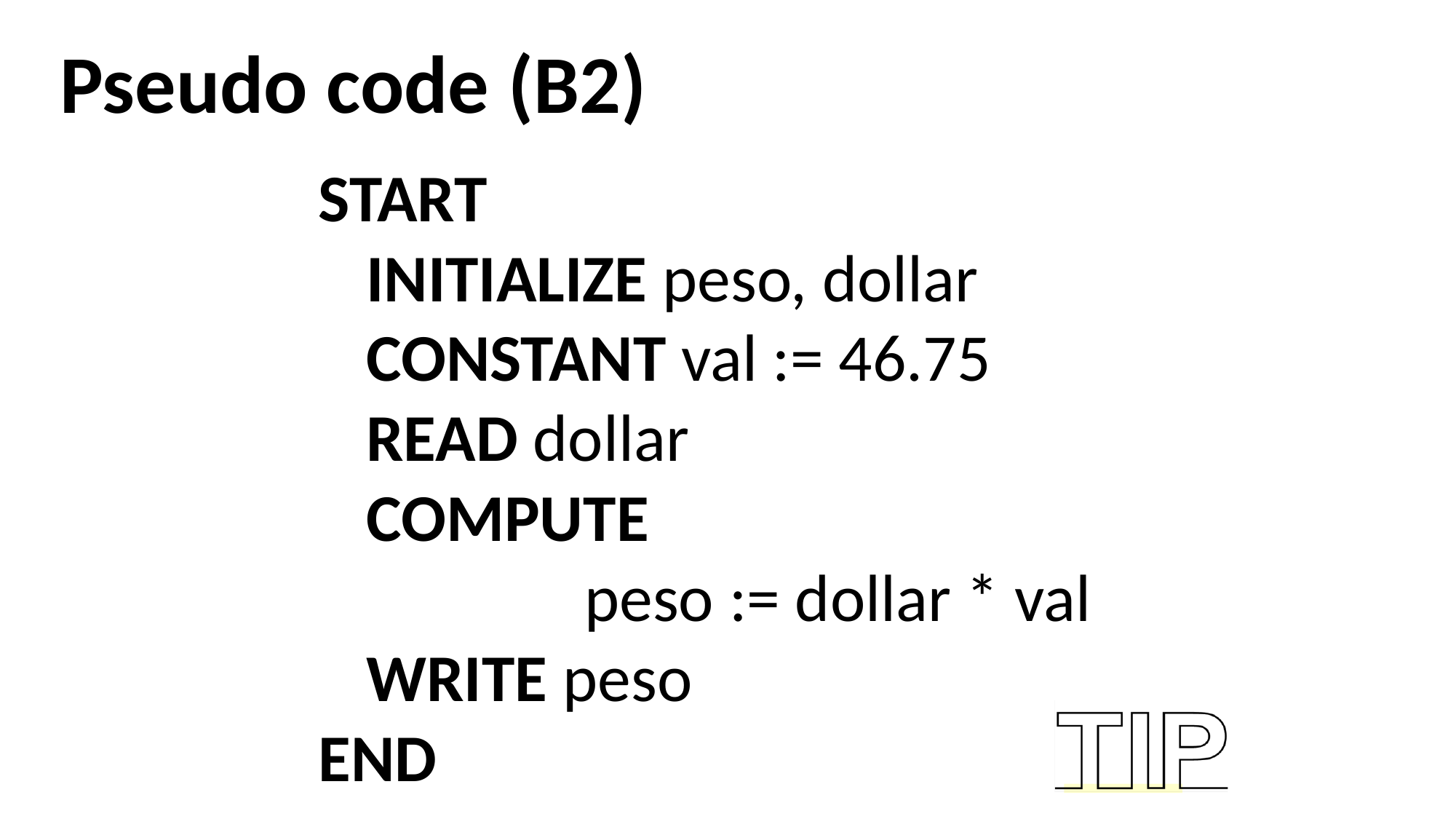

Pseudo code (B2)
START
INITIALIZE peso, dollar
CONSTANT val := 46.75
READ dollar
COMPUTE
		peso := dollar * val
WRITE peso
END